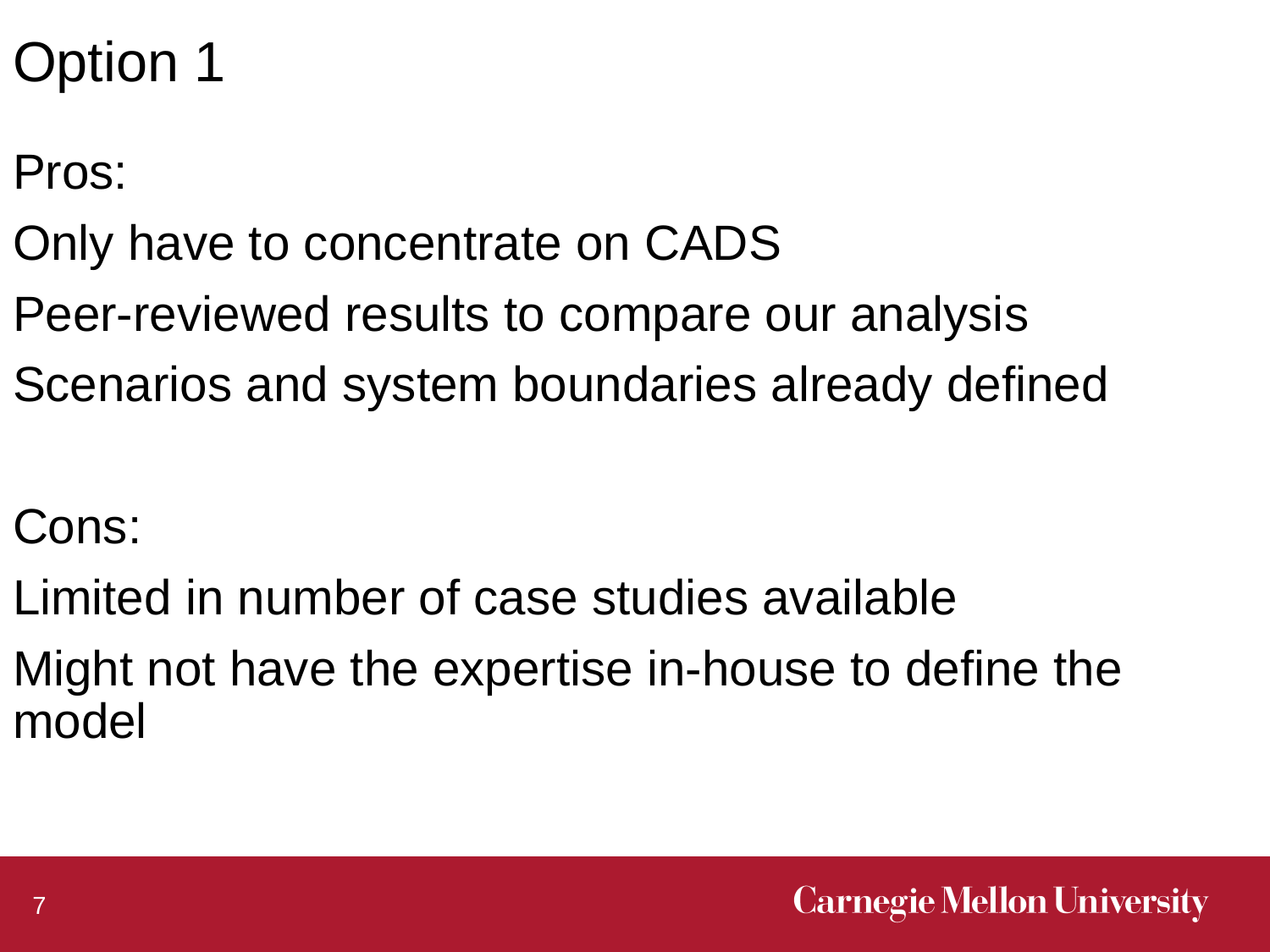

# Option 1
Pros:
Only have to concentrate on CADS
Peer-reviewed results to compare our analysis
Scenarios and system boundaries already defined

Cons:
Limited in number of case studies available
Might not have the expertise in-house to define the model

7